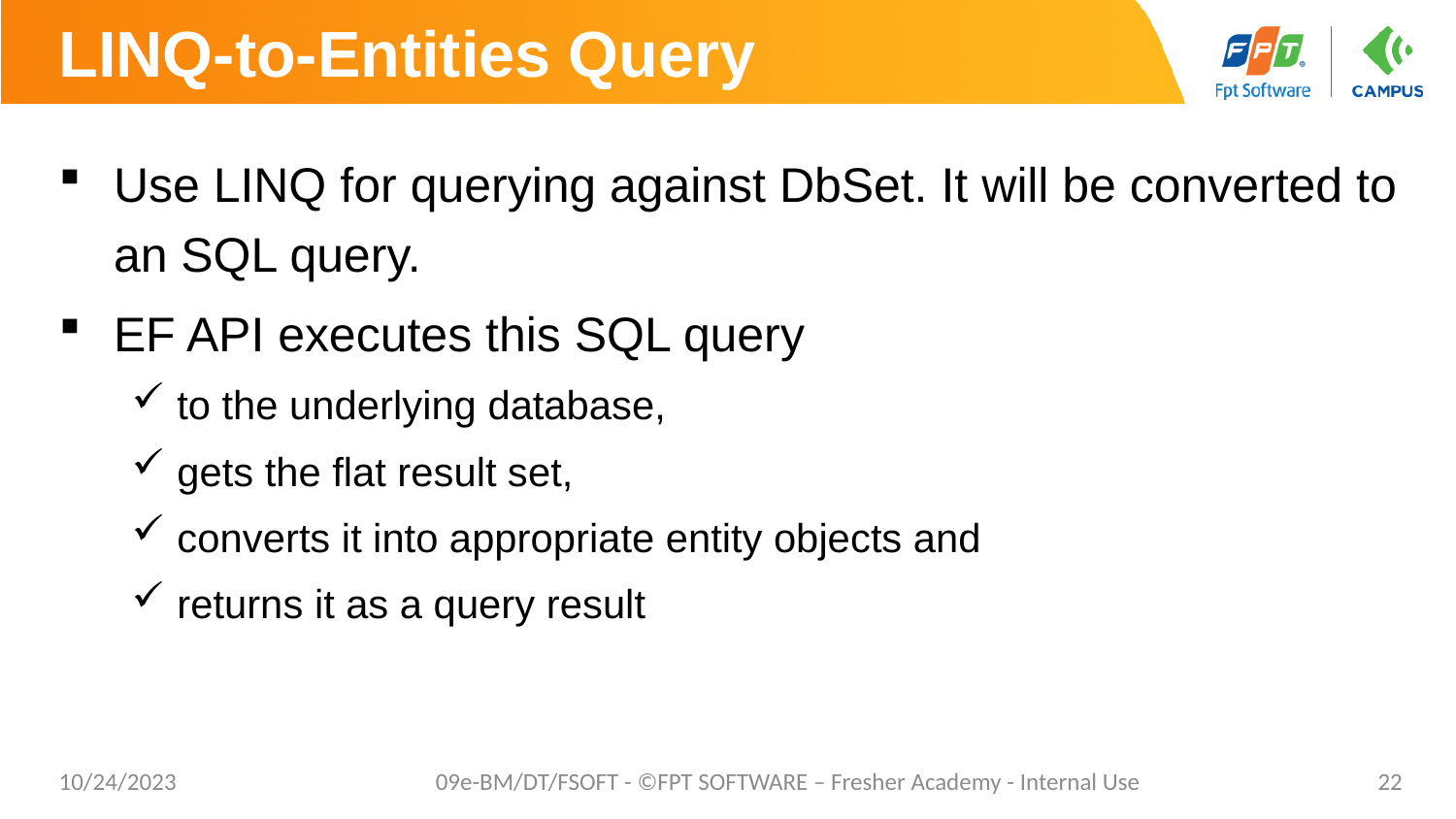

# LINQ-to-Entities Query
Use LINQ for querying against DbSet. It will be converted to an SQL query.
EF API executes this SQL query
to the underlying database,
gets the flat result set,
converts it into appropriate entity objects and
returns it as a query result
10/24/2023
09e-BM/DT/FSOFT - ©FPT SOFTWARE – Fresher Academy - Internal Use
22